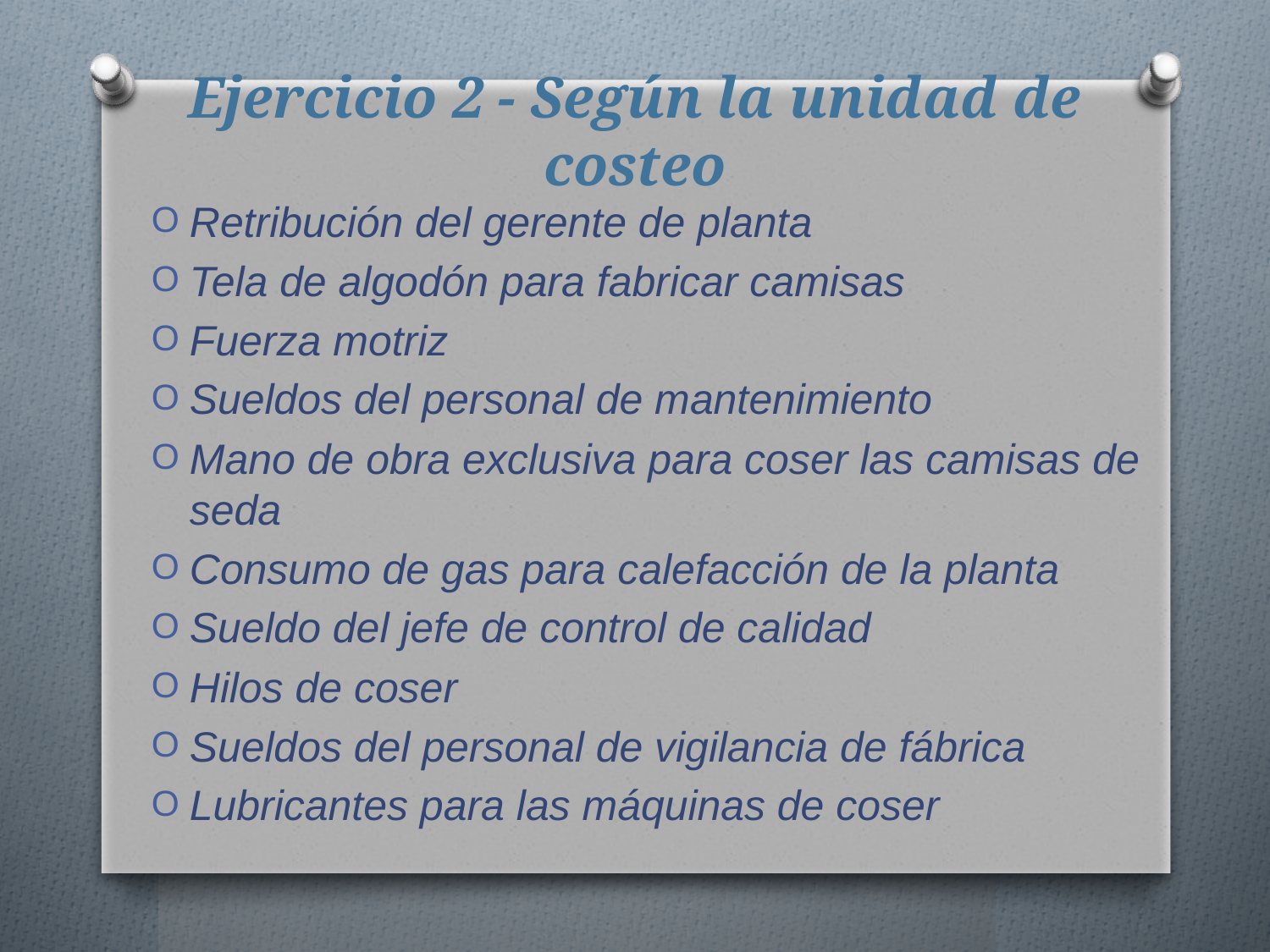

Ejercicio 2 - Según la unidad de costeo
Retribución del gerente de planta
Tela de algodón para fabricar camisas
Fuerza motriz
Sueldos del personal de mantenimiento
Mano de obra exclusiva para coser las camisas de seda
Consumo de gas para calefacción de la planta
Sueldo del jefe de control de calidad
Hilos de coser
Sueldos del personal de vigilancia de fábrica
Lubricantes para las máquinas de coser